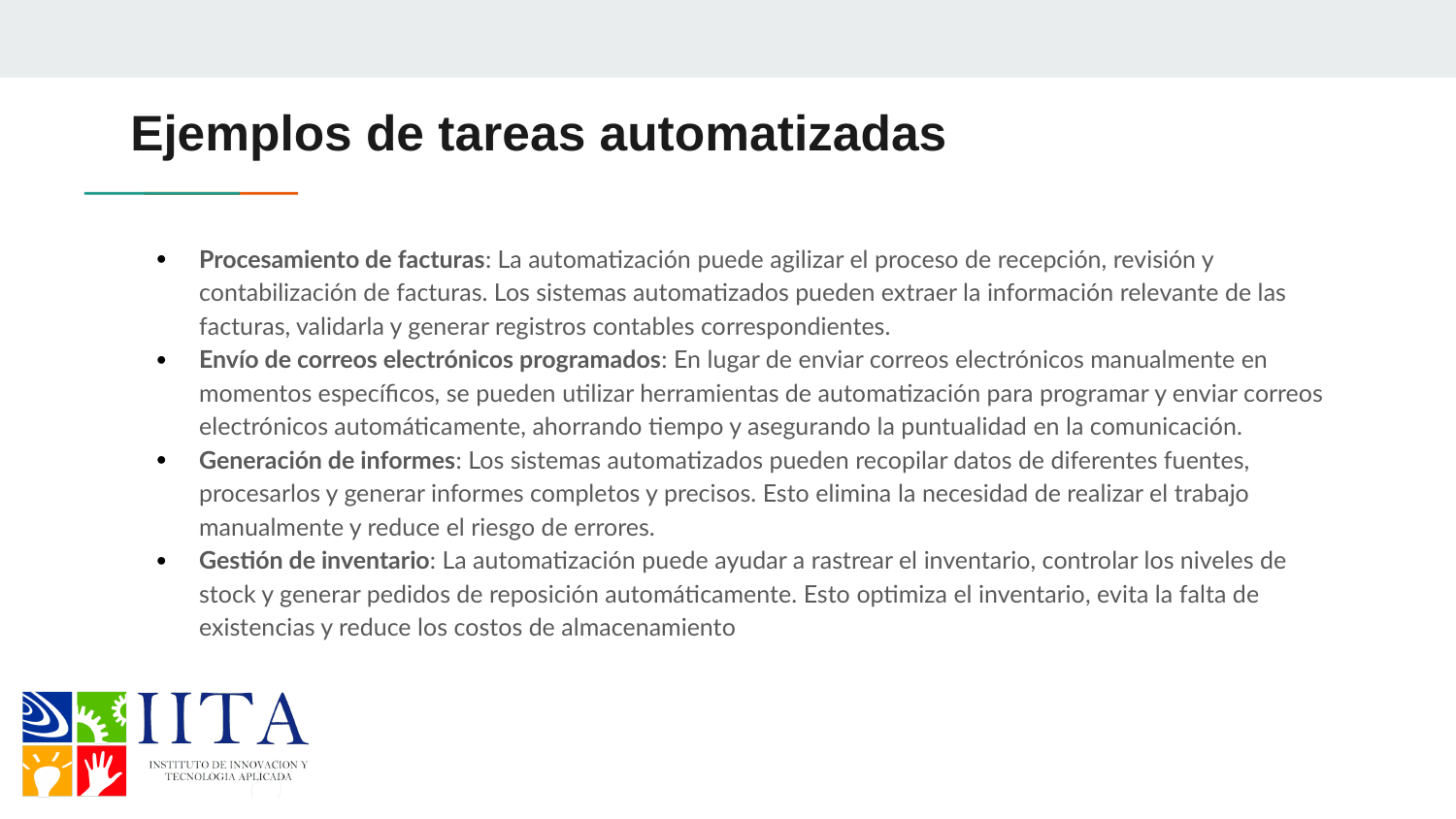

# Ejemplos de tareas automatizadas
Procesamiento de facturas: La automatización puede agilizar el proceso de recepción, revisión y contabilización de facturas. Los sistemas automatizados pueden extraer la información relevante de las facturas, validarla y generar registros contables correspondientes.
Envío de correos electrónicos programados: En lugar de enviar correos electrónicos manualmente en momentos específicos, se pueden utilizar herramientas de automatización para programar y enviar correos electrónicos automáticamente, ahorrando tiempo y asegurando la puntualidad en la comunicación.
Generación de informes: Los sistemas automatizados pueden recopilar datos de diferentes fuentes, procesarlos y generar informes completos y precisos. Esto elimina la necesidad de realizar el trabajo manualmente y reduce el riesgo de errores.
Gestión de inventario: La automatización puede ayudar a rastrear el inventario, controlar los niveles de stock y generar pedidos de reposición automáticamente. Esto optimiza el inventario, evita la falta de existencias y reduce los costos de almacenamiento